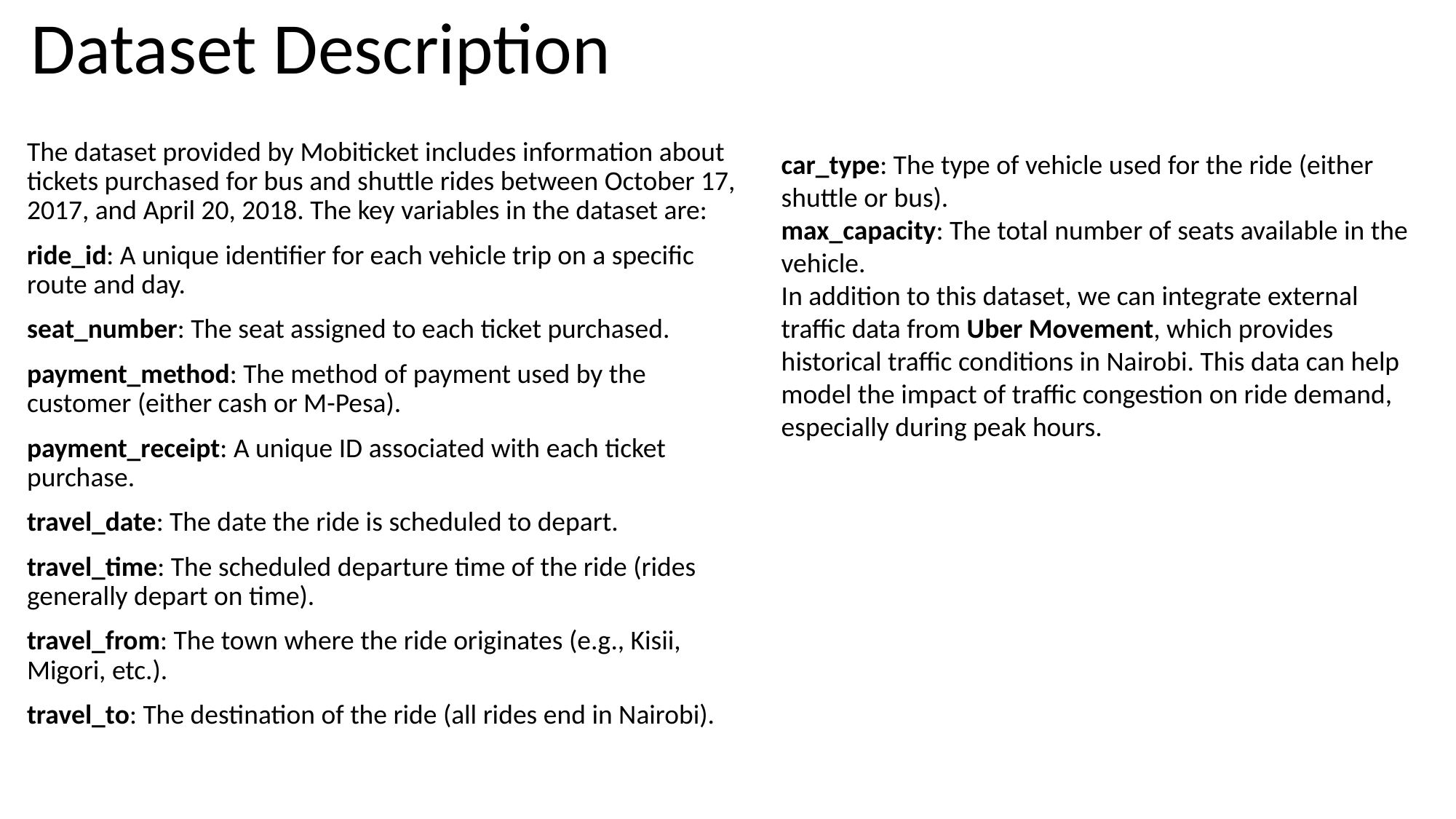

# Dataset Description
The dataset provided by Mobiticket includes information about tickets purchased for bus and shuttle rides between October 17, 2017, and April 20, 2018. The key variables in the dataset are:
ride_id: A unique identifier for each vehicle trip on a specific route and day.
seat_number: The seat assigned to each ticket purchased.
payment_method: The method of payment used by the customer (either cash or M-Pesa).
payment_receipt: A unique ID associated with each ticket purchase.
travel_date: The date the ride is scheduled to depart.
travel_time: The scheduled departure time of the ride (rides generally depart on time).
travel_from: The town where the ride originates (e.g., Kisii, Migori, etc.).
travel_to: The destination of the ride (all rides end in Nairobi).
car_type: The type of vehicle used for the ride (either shuttle or bus).
max_capacity: The total number of seats available in the vehicle.
In addition to this dataset, we can integrate external traffic data from Uber Movement, which provides historical traffic conditions in Nairobi. This data can help model the impact of traffic congestion on ride demand, especially during peak hours.